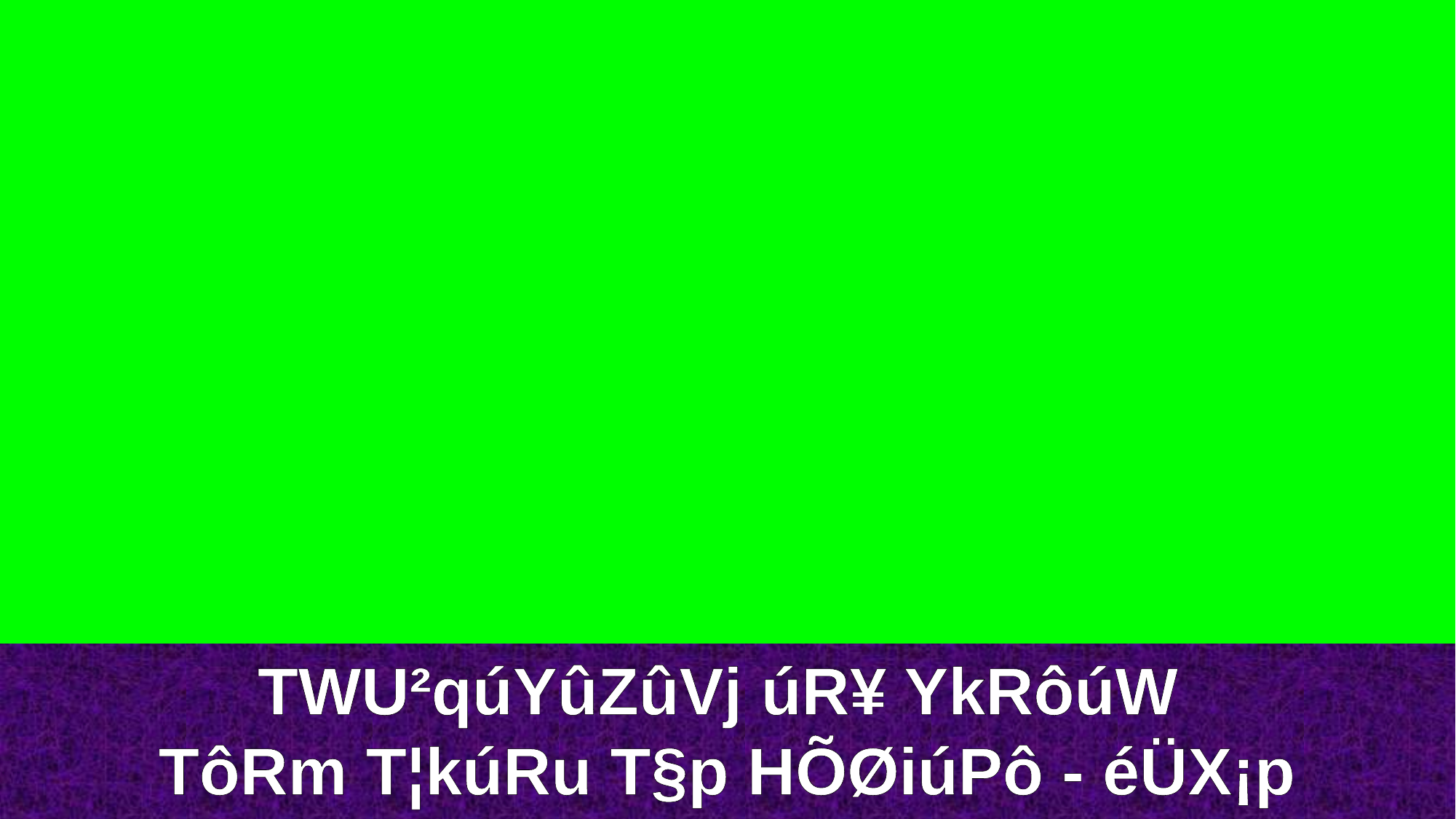

TWU²qúYûZûVj úR¥ YkRôúW
TôRm T¦kúRu T§p HÕØiúPô - éÜX¡p